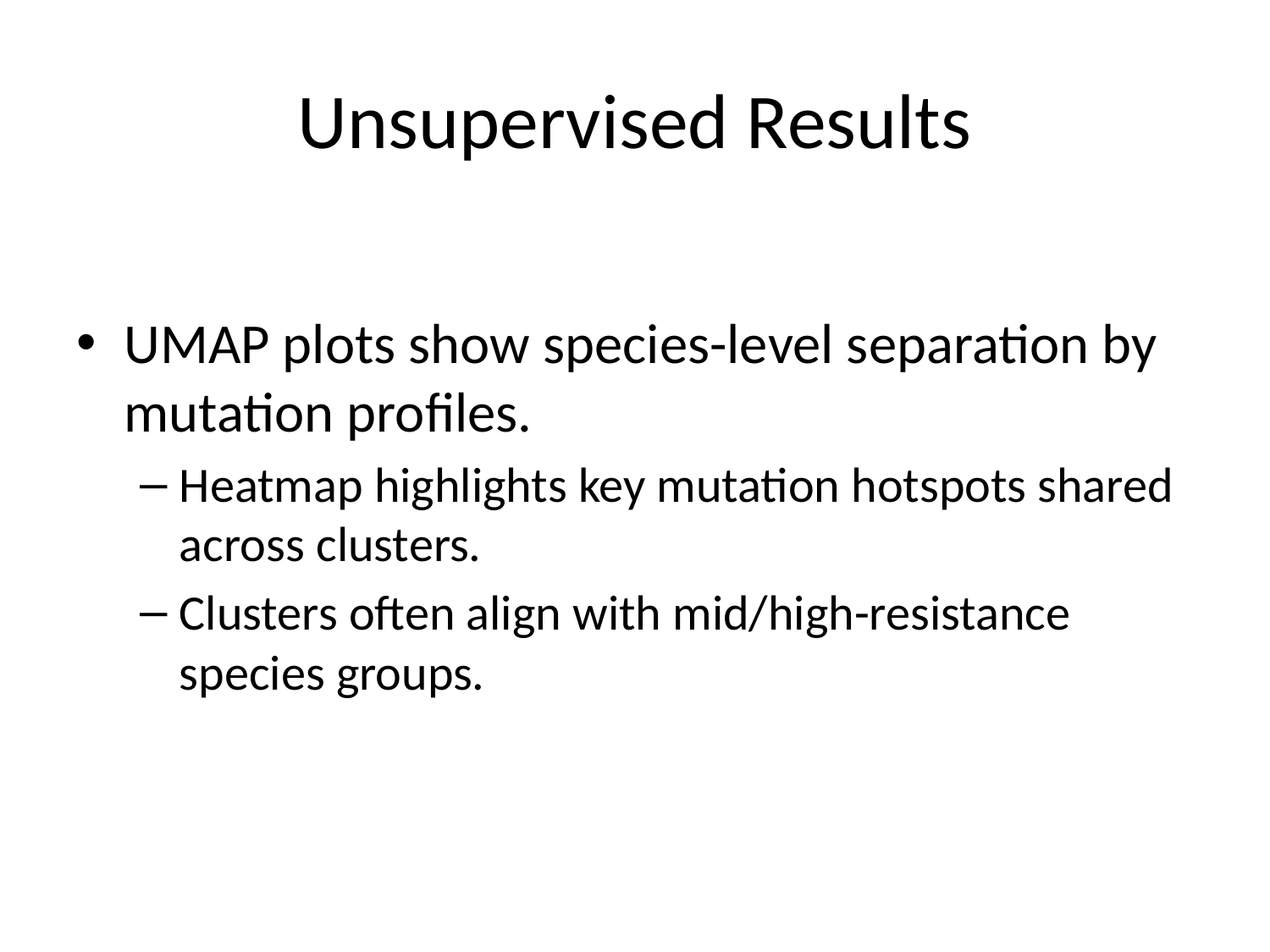

# Unsupervised Results

UMAP plots show species-level separation by mutation profiles.
Heatmap highlights key mutation hotspots shared across clusters.
Clusters often align with mid/high-resistance species groups.